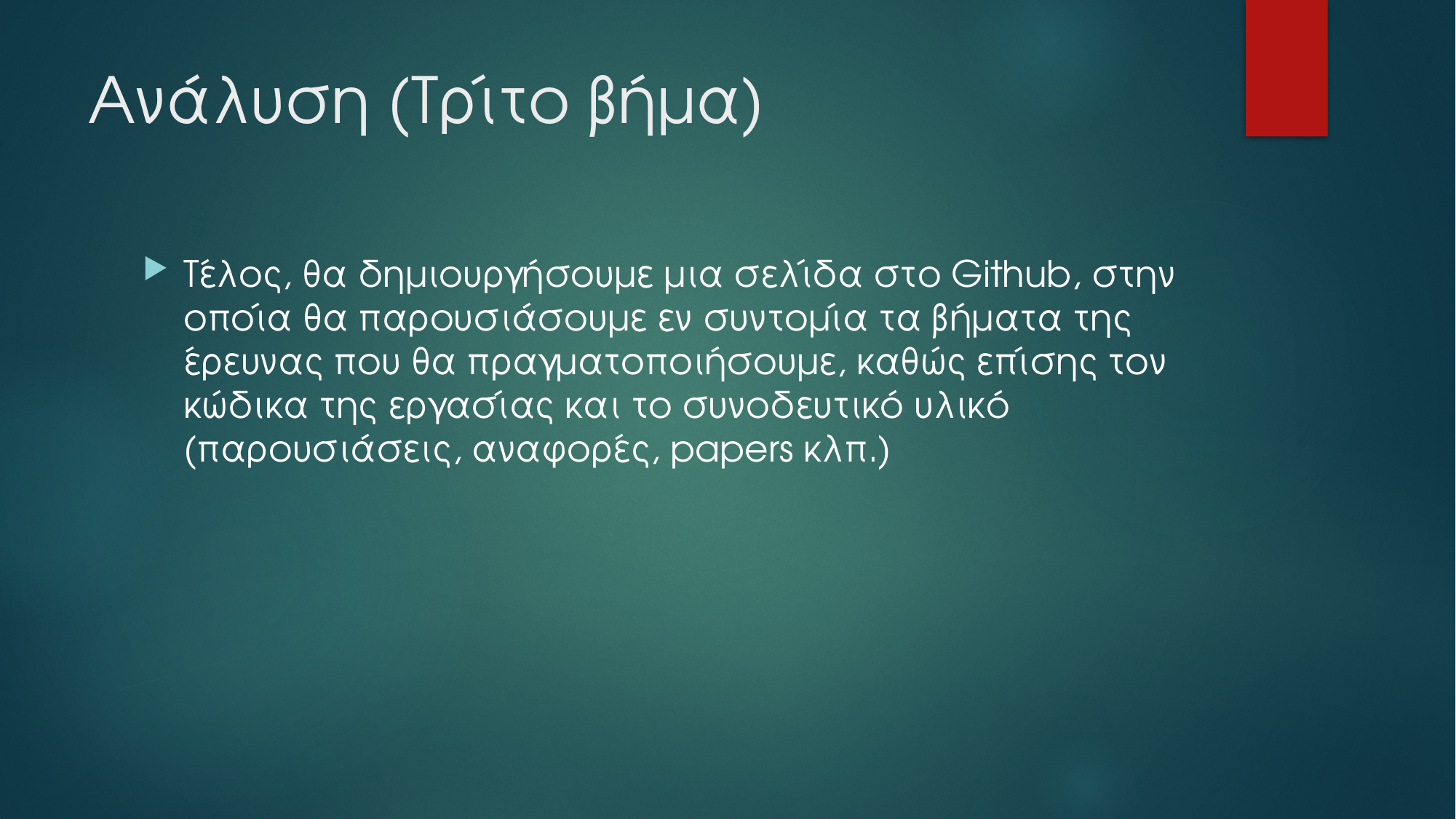

# Ανάλυση (Τρίτο βήμα)
Τέλος, θα δημιουργήσουμε μια σελίδα στο Github, στην οποία θα παρουσιάσουμε εν συντομία τα βήματα της έρευνας που θα πραγματοποιήσουμε, καθώς επίσης τον κώδικα της εργασίας και το συνοδευτικό υλικό (παρουσιάσεις, αναφορές, papers κλπ.)